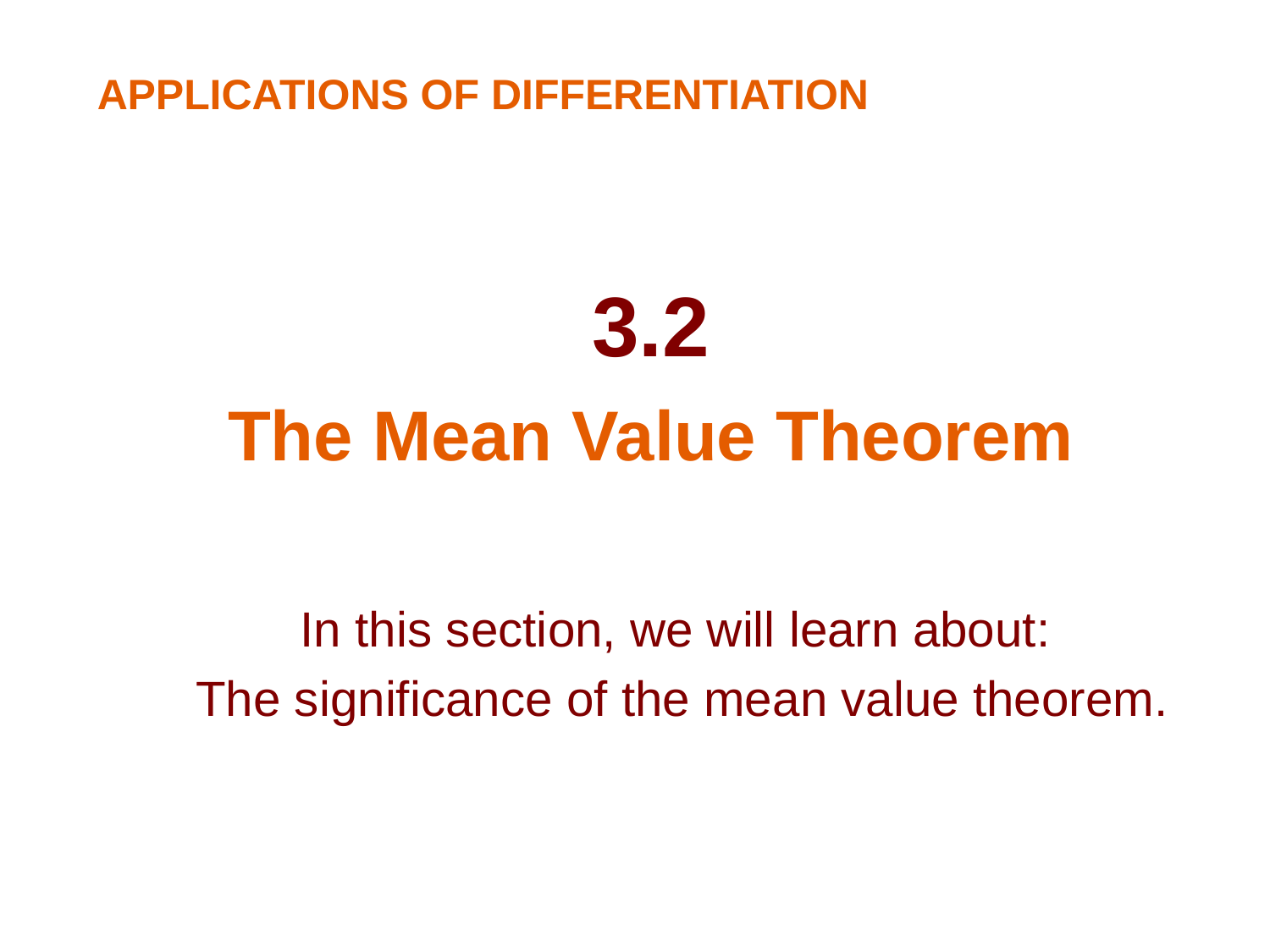

APPLICATIONS OF DIFFERENTIATION
3.2
The Mean Value Theorem

In this section, we will learn about:
The significance of the mean value theorem.